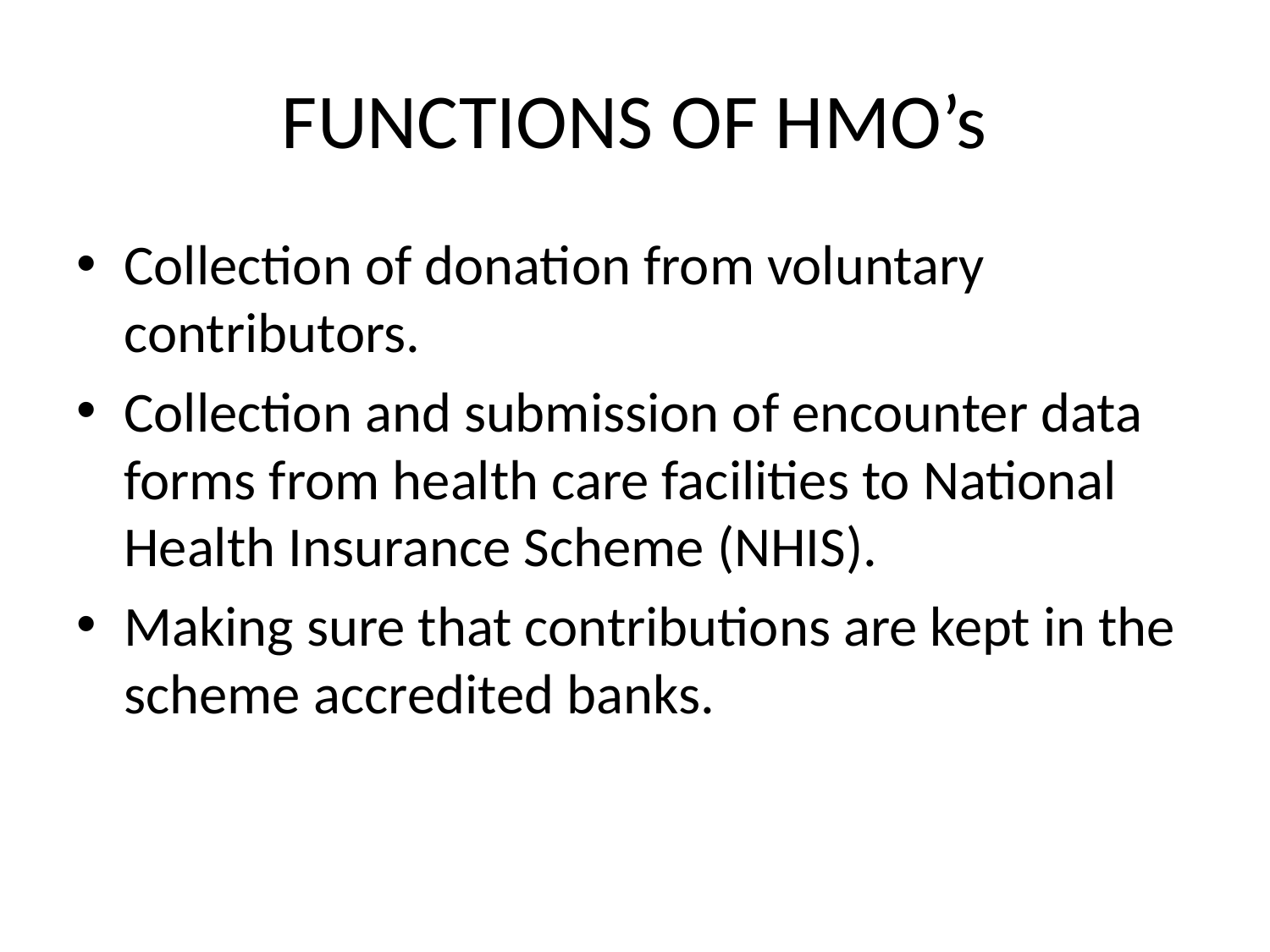

# FUNCTIONS OF HMO’s
Collection of donation from voluntary contributors.
Collection and submission of encounter data forms from health care facilities to National Health Insurance Scheme (NHIS).
Making sure that contributions are kept in the scheme accredited banks.